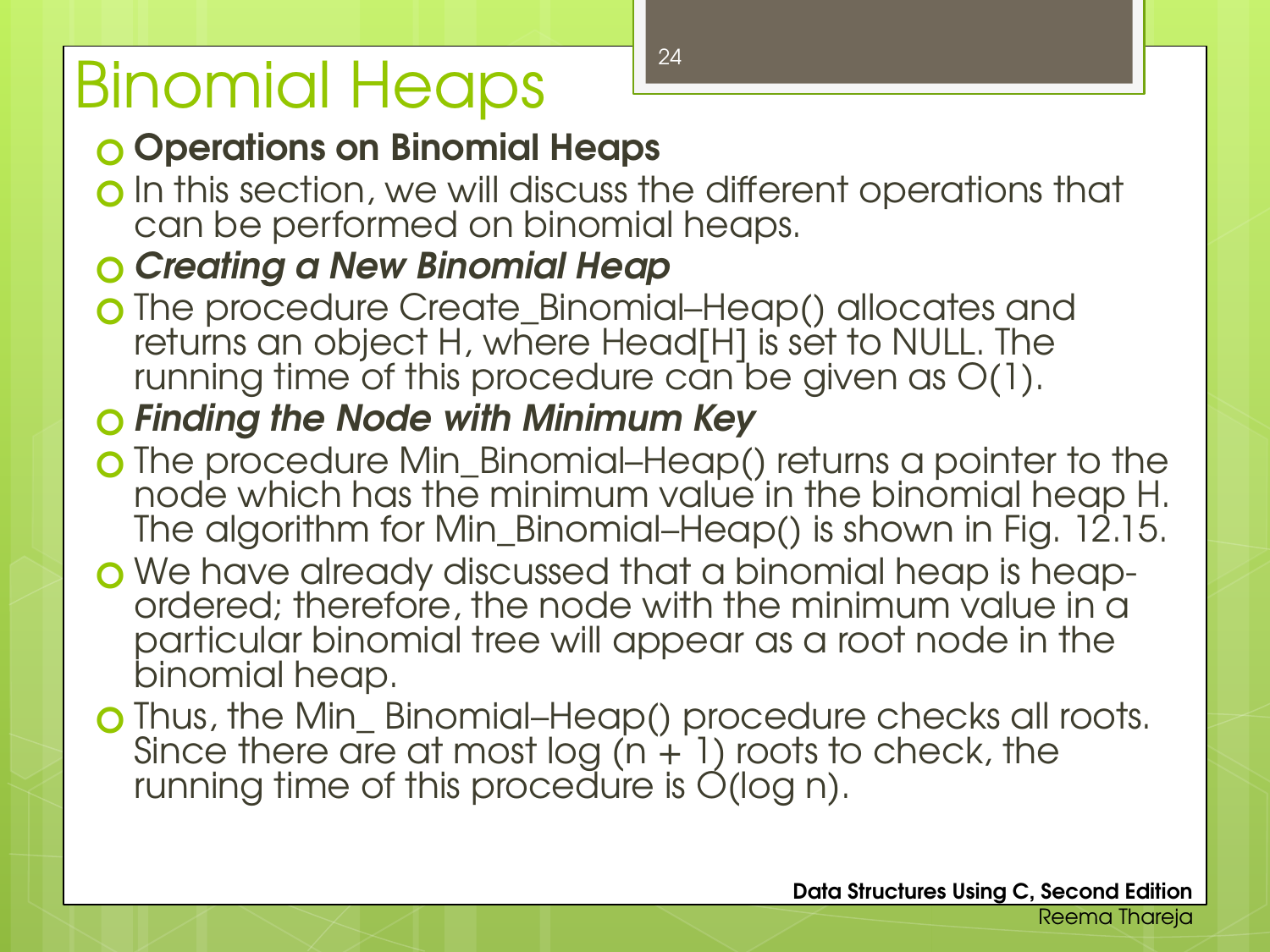

24
# Binomial Heaps
Operations on Binomial Heaps
In this section, we will discuss the different operations that can be performed on binomial heaps.
Creating a New Binomial Heap
The procedure Create_Binomial–Heap() allocates and returns an object H, where Head[H] is set to NULL. The running time of this procedure can be given as O(1).
Finding the Node with Minimum Key
The procedure Min_Binomial–Heap() returns a pointer to the node which has the minimum value in the binomial heap H. The algorithm for Min_Binomial–Heap() is shown in Fig. 12.15.
We have already discussed that a binomial heap is heap-ordered; therefore, the node with the minimum value in a particular binomial tree will appear as a root node in the binomial heap.
Thus, the Min_ Binomial–Heap() procedure checks all roots. Since there are at most log (n + 1) roots to check, the running time of this procedure is O(log n).
Data Structures Using C, Second Edition
Reema Thareja